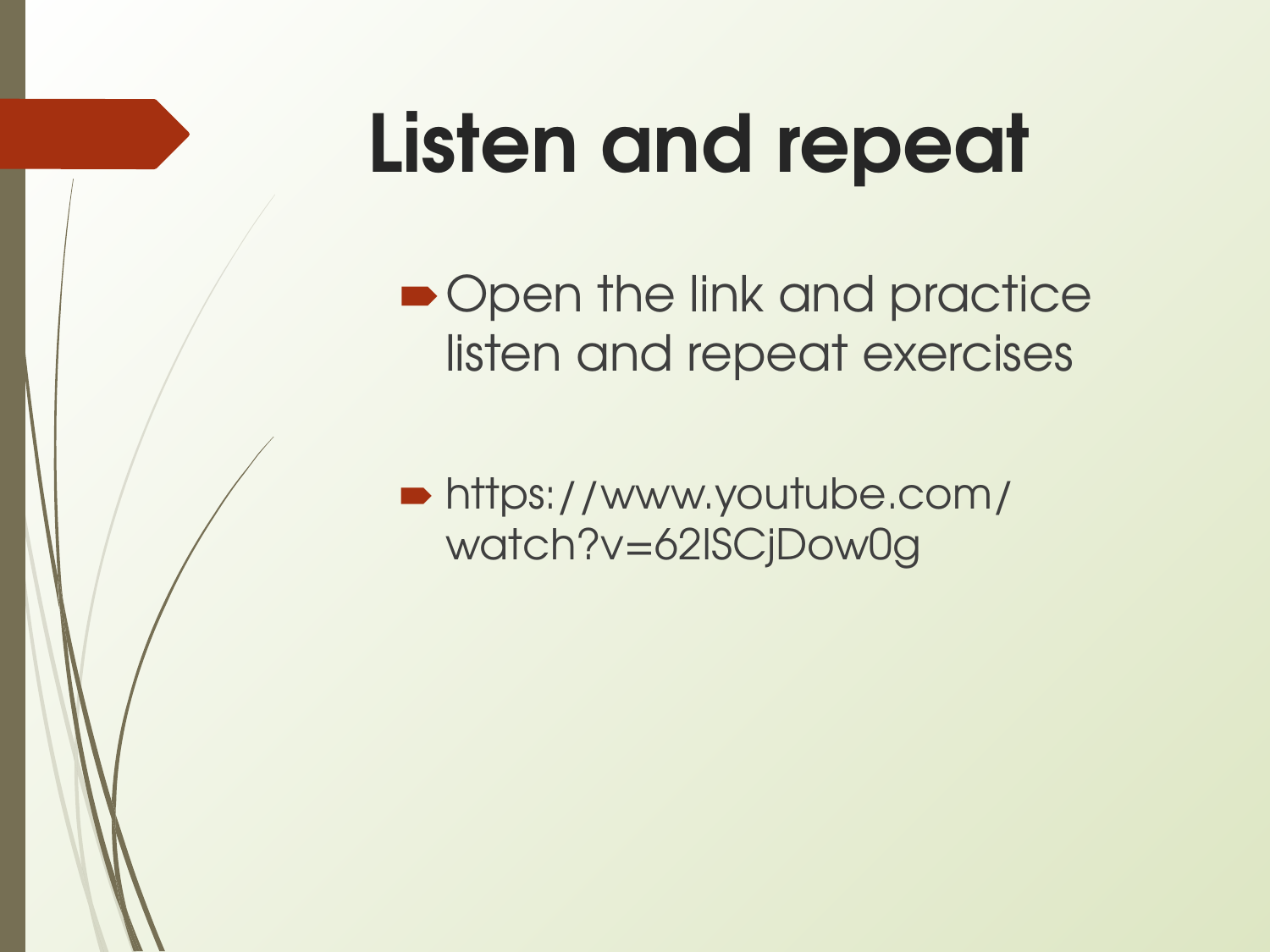

# Listen and repeat
Open the link and practice listen and repeat exercises

https://www.youtube.com/watch?v=62ISCjDow0g